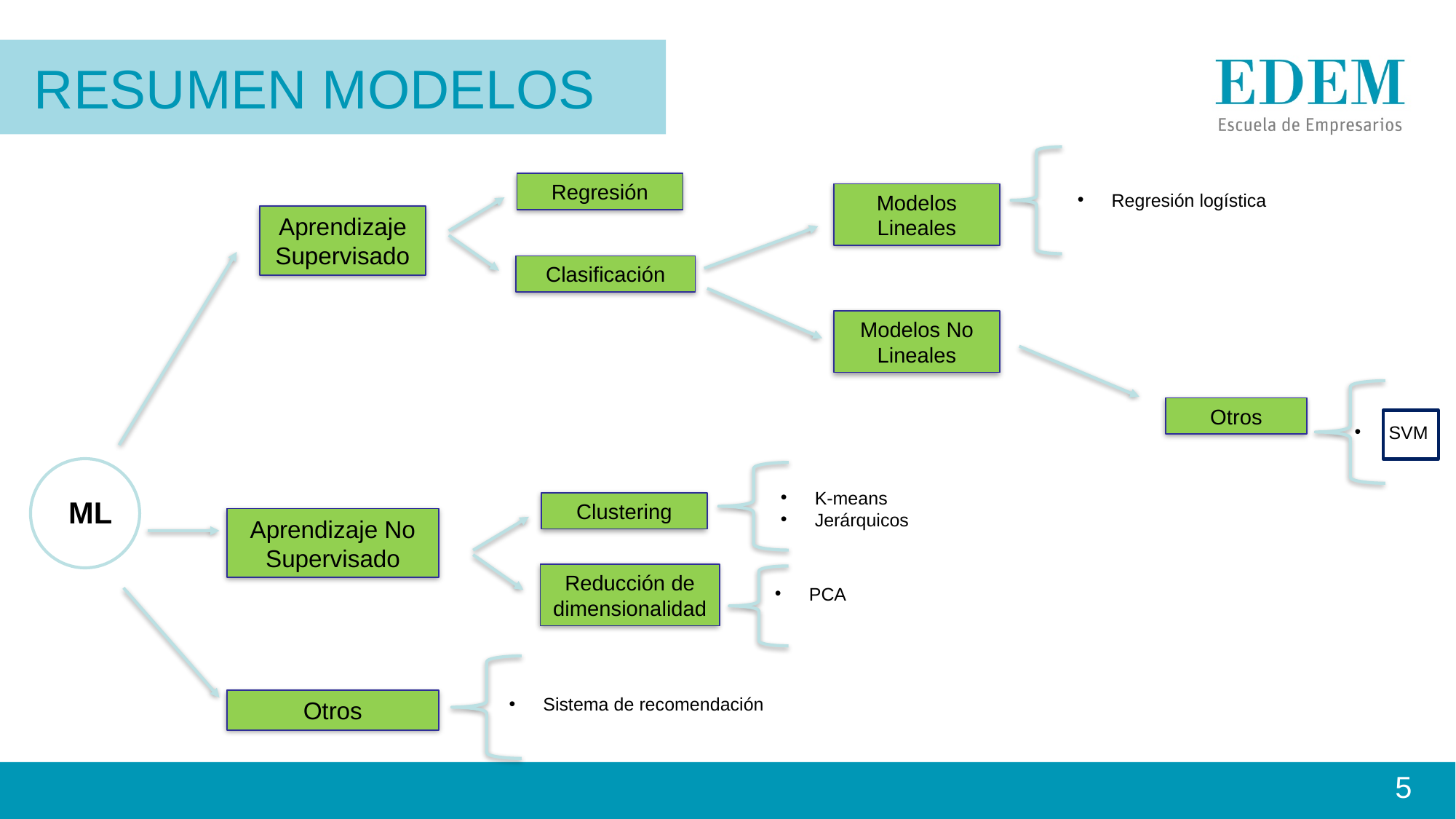

Resumen modelos

Regresión
Regresión logística
Modelos Lineales
Aprendizaje Supervisado
Clasificación

Modelos No Lineales

Otros

SVM

ML

K-means
Jerárquicos
Clustering
Aprendizaje No Supervisado
Reducción de dimensionalidad

PCA

Sistema de recomendación
Otros